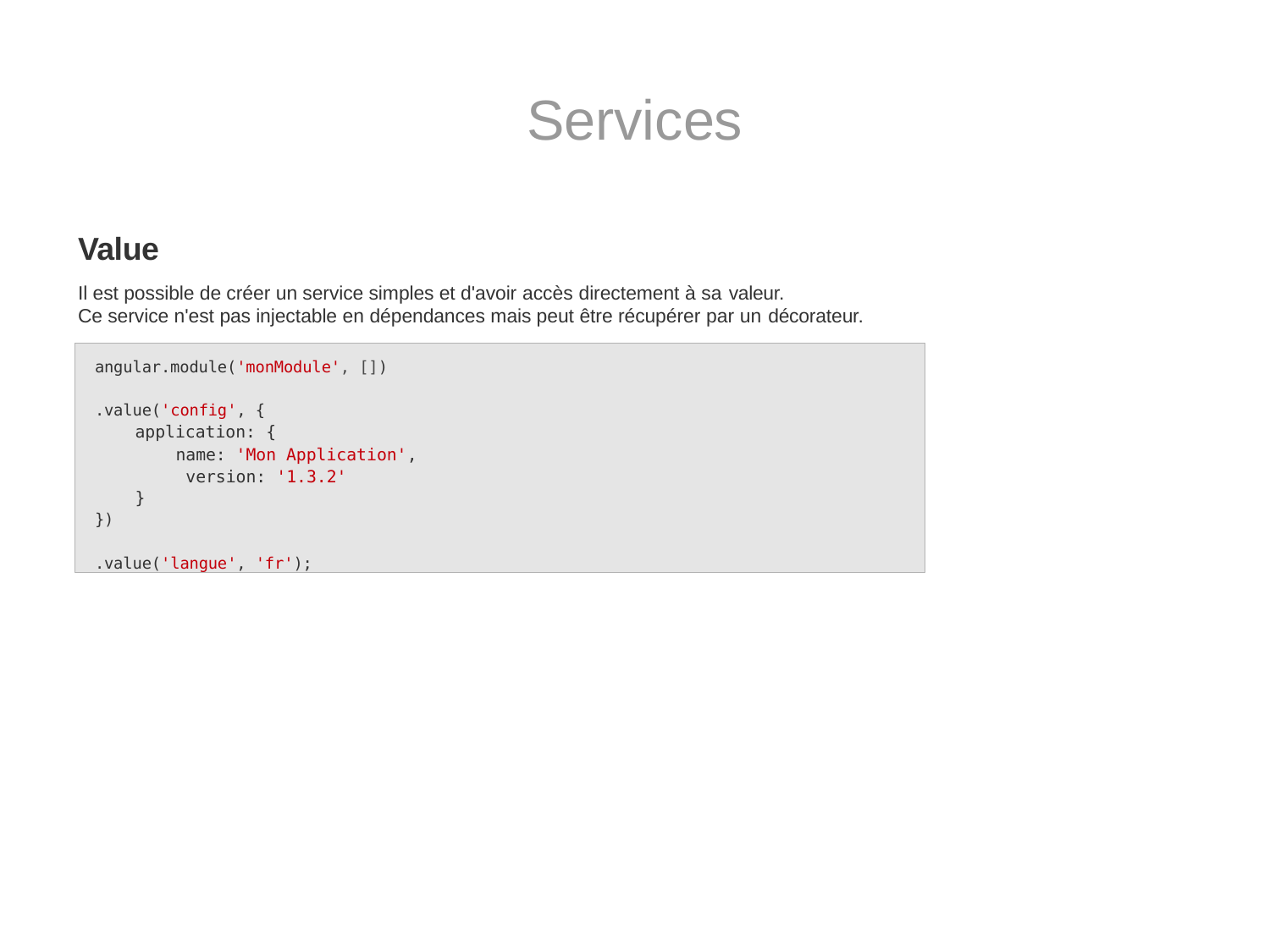

# Services
Value
Il est possible de créer un service simples et d'avoir accès directement à sa valeur.
Ce service n'est pas injectable en dépendances mais peut être récupérer par un décorateur.
angular.module('monModule', [])

.value('config', {
application: {
name: 'Mon Application',  version: '1.3.2'
}
})

.value('langue', 'fr');